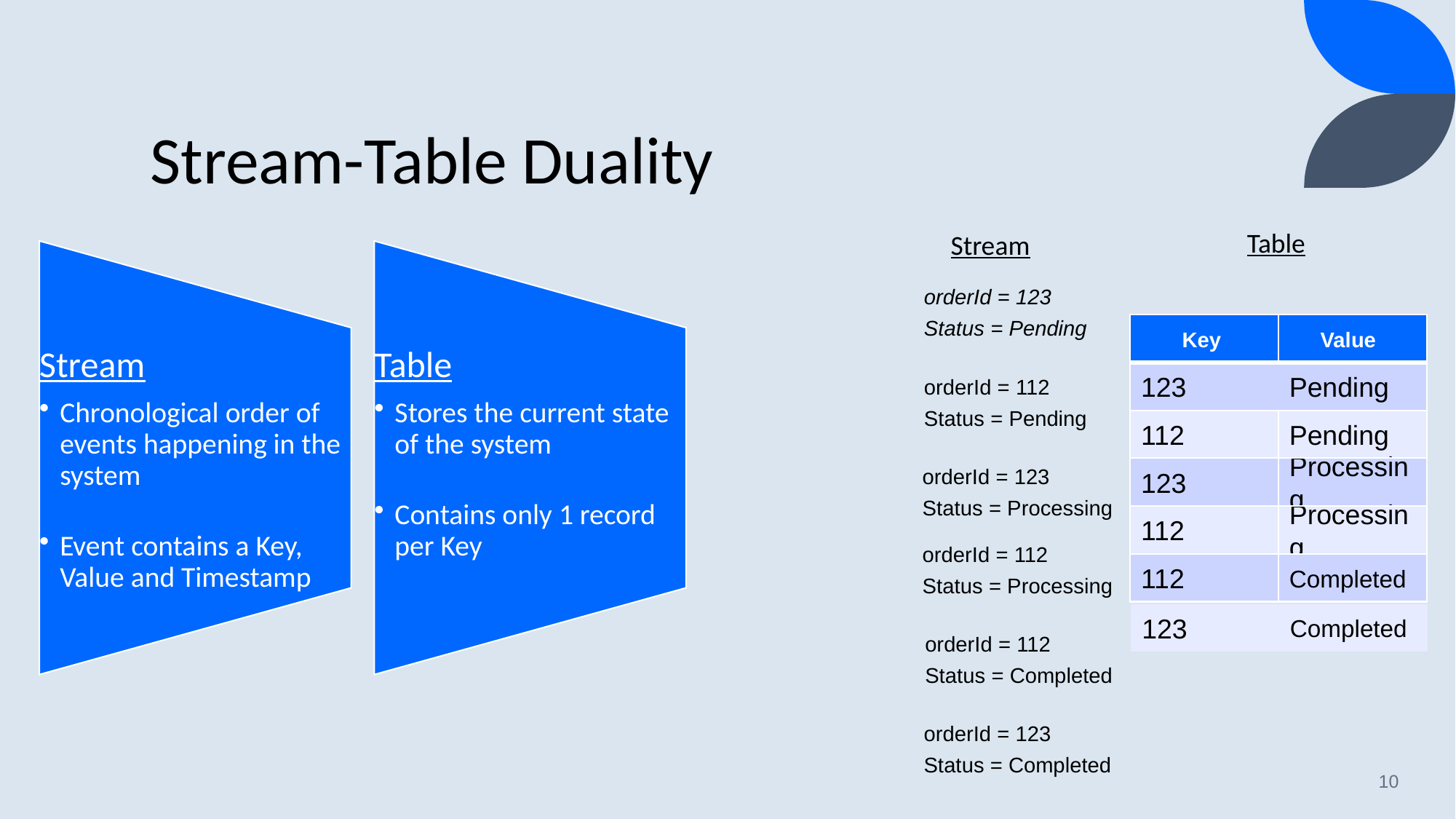

# Stream-Table Duality
Table
Stream
Stream
Chronological order of events happening in the system

Event contains a Key, Value and Timestamp
Table
Stores the current state of the system

Contains only 1 record per Key
orderId = 123
Status = Pending

Key
Value

123
Pending

orderId = 112
Status = Pending
112
Pending
orderId = 123
Status = Processing

123
Processing

112
Processing
orderId = 112
Status = Processing

112
Completed

123
Completed
orderId = 112
Status = Completed
orderId = 123
Status = Completed
10